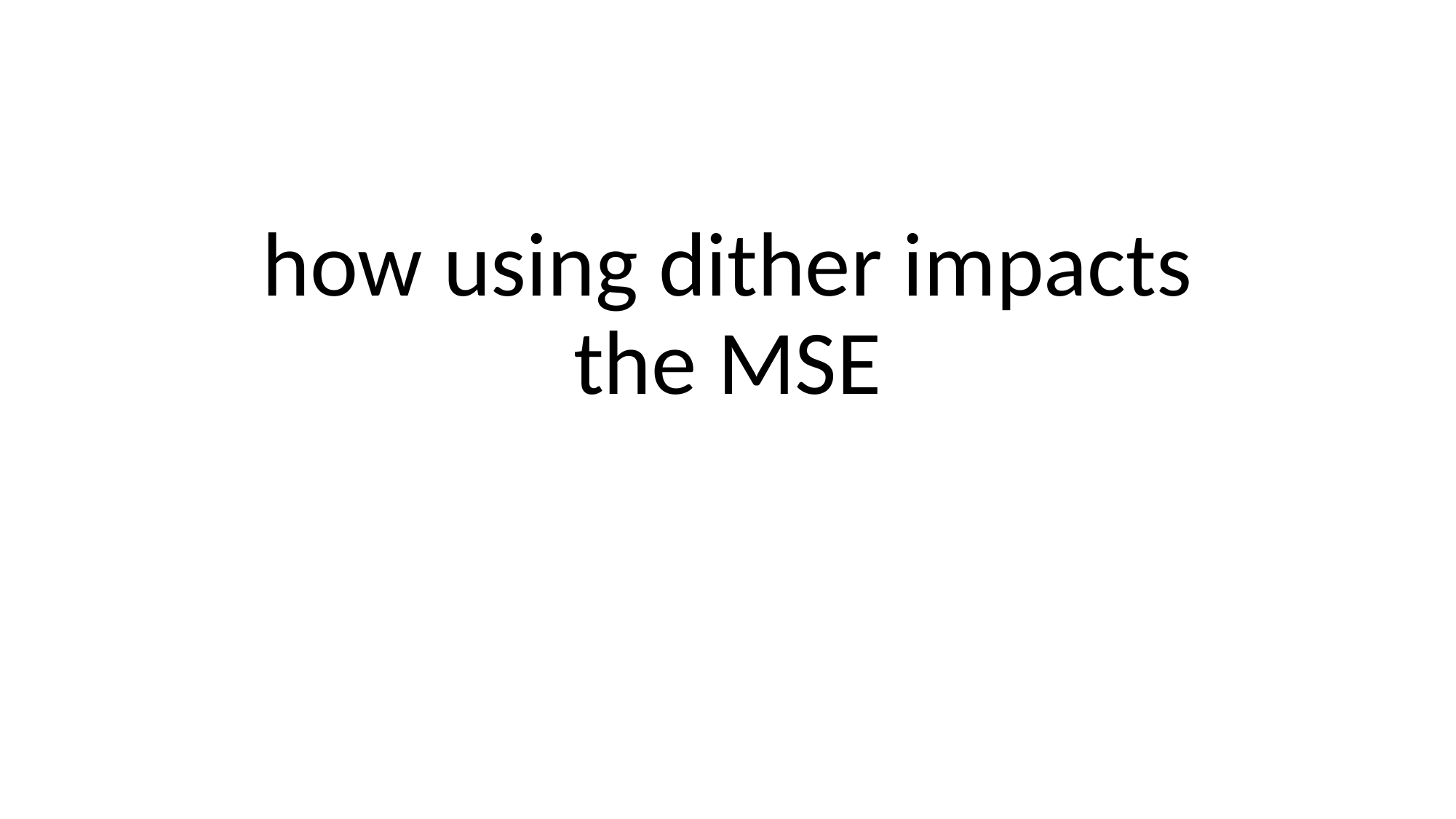

# how using dither impacts the MSE